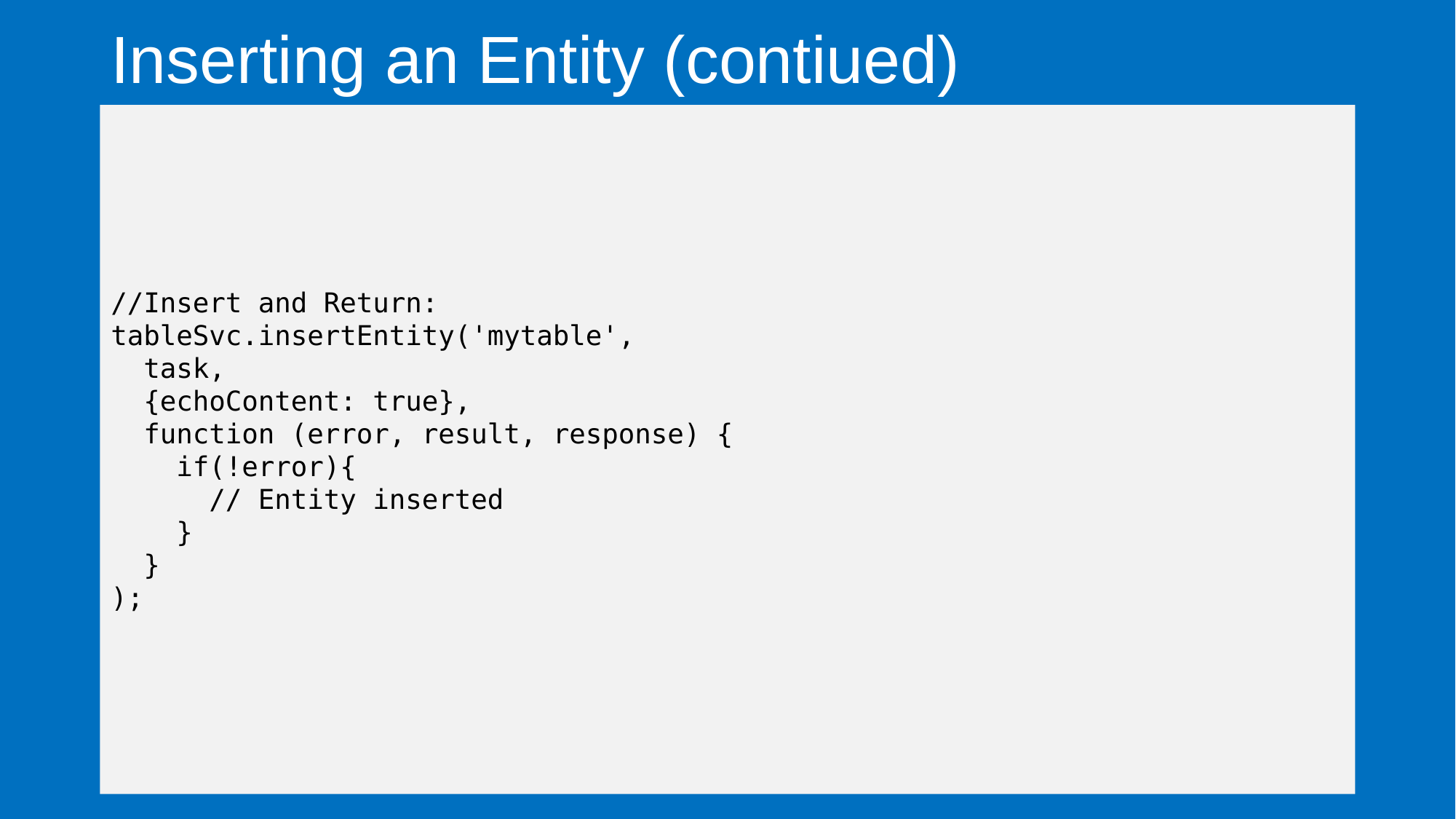

# Inserting an Entity (contiued)
//Insert and Return:
tableSvc.insertEntity('mytable',
  task,
  {echoContent: true},
  function (error, result, response) {
    if(!error){
      // Entity inserted
    }
  }
);